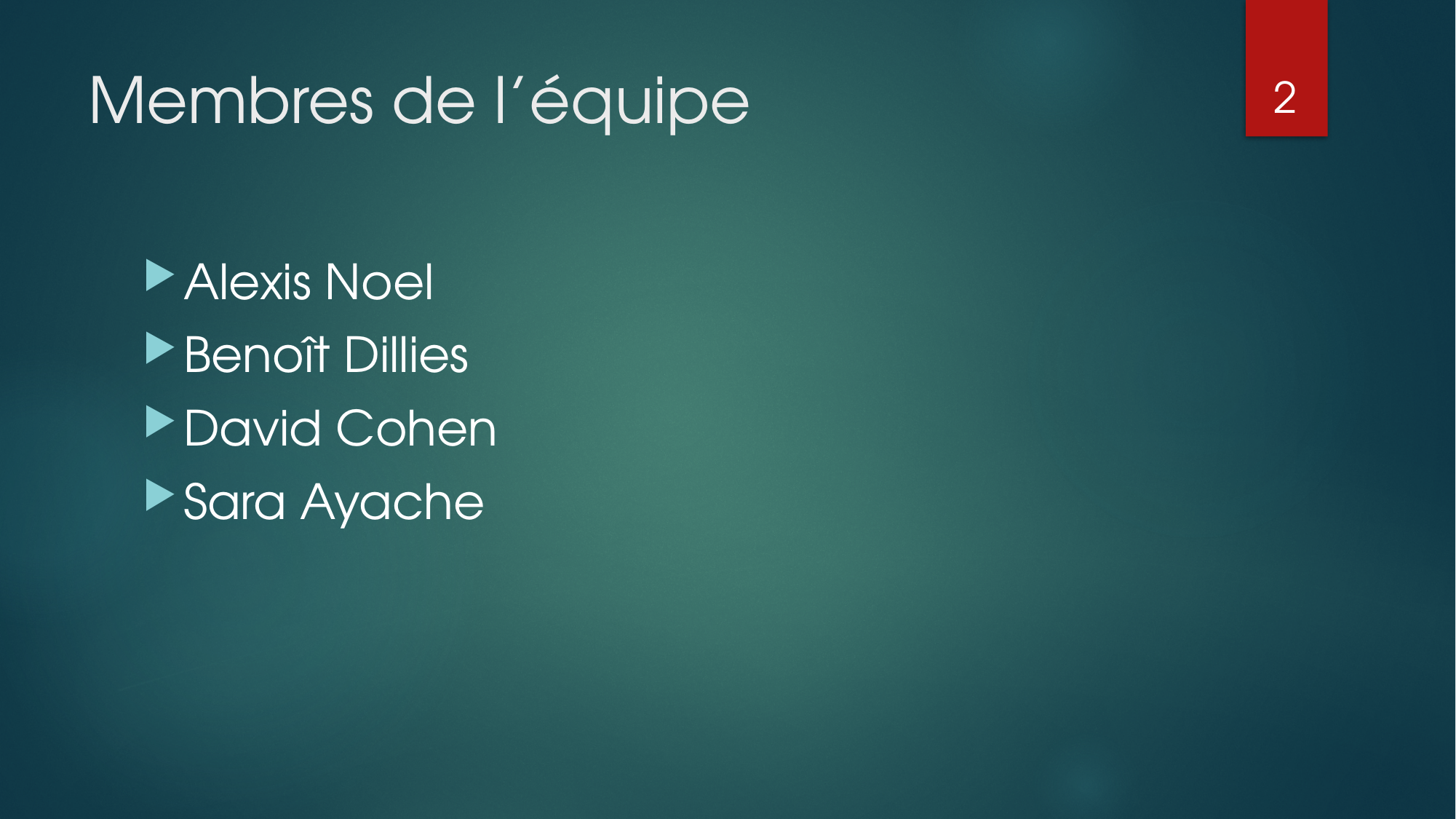

2
# Membres de l’équipe
Alexis Noel
Benoît Dillies
David Cohen
Sara Ayache